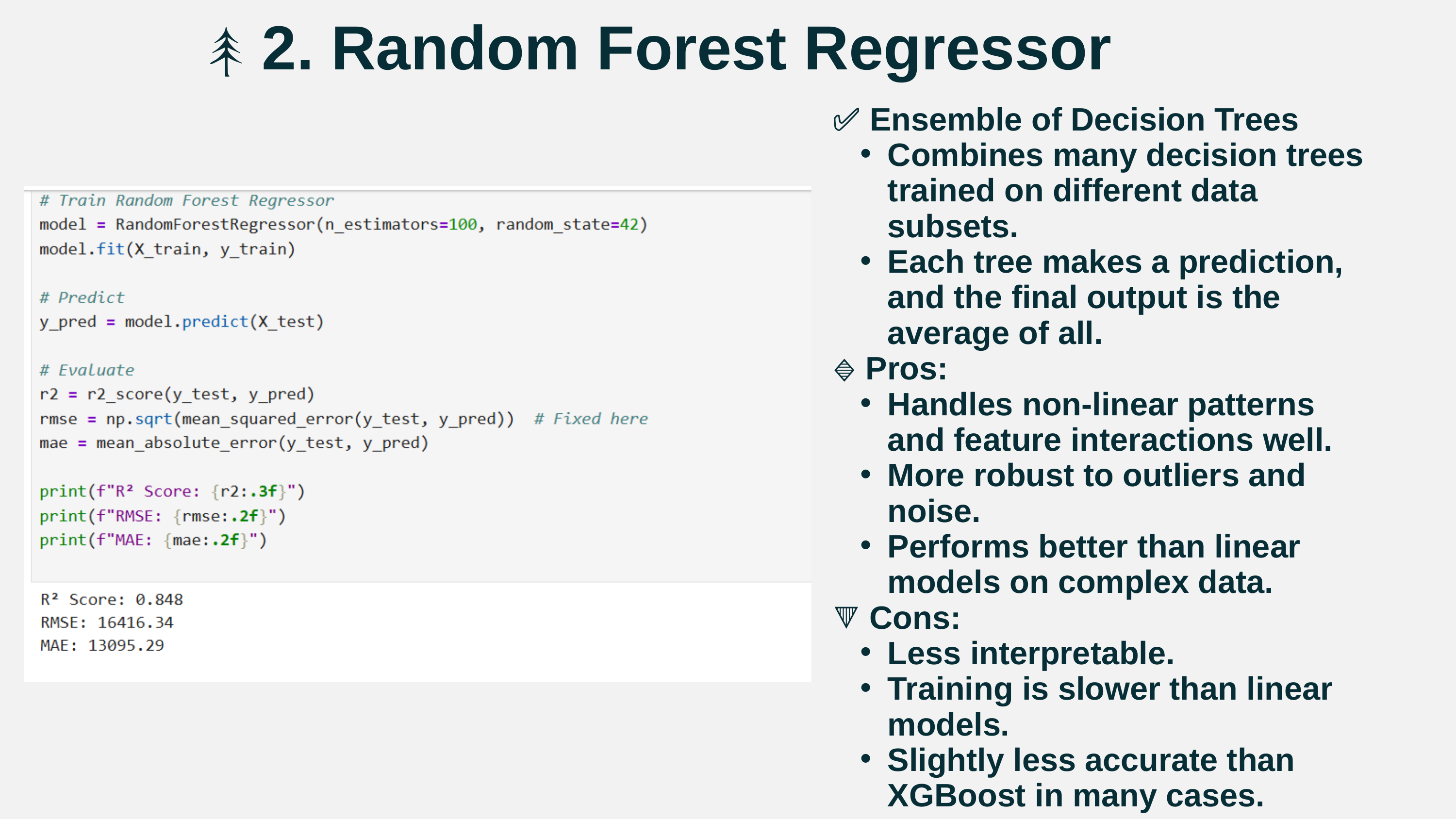

🌲 2. Random Forest Regressor
✅ Ensemble of Decision Trees
Combines many decision trees trained on different data subsets.
Each tree makes a prediction, and the final output is the average of all.
🔹 Pros:
Handles non-linear patterns and feature interactions well.
More robust to outliers and noise.
Performs better than linear models on complex data.
🔻 Cons:
Less interpretable.
Training is slower than linear models.
Slightly less accurate than XGBoost in many cases.